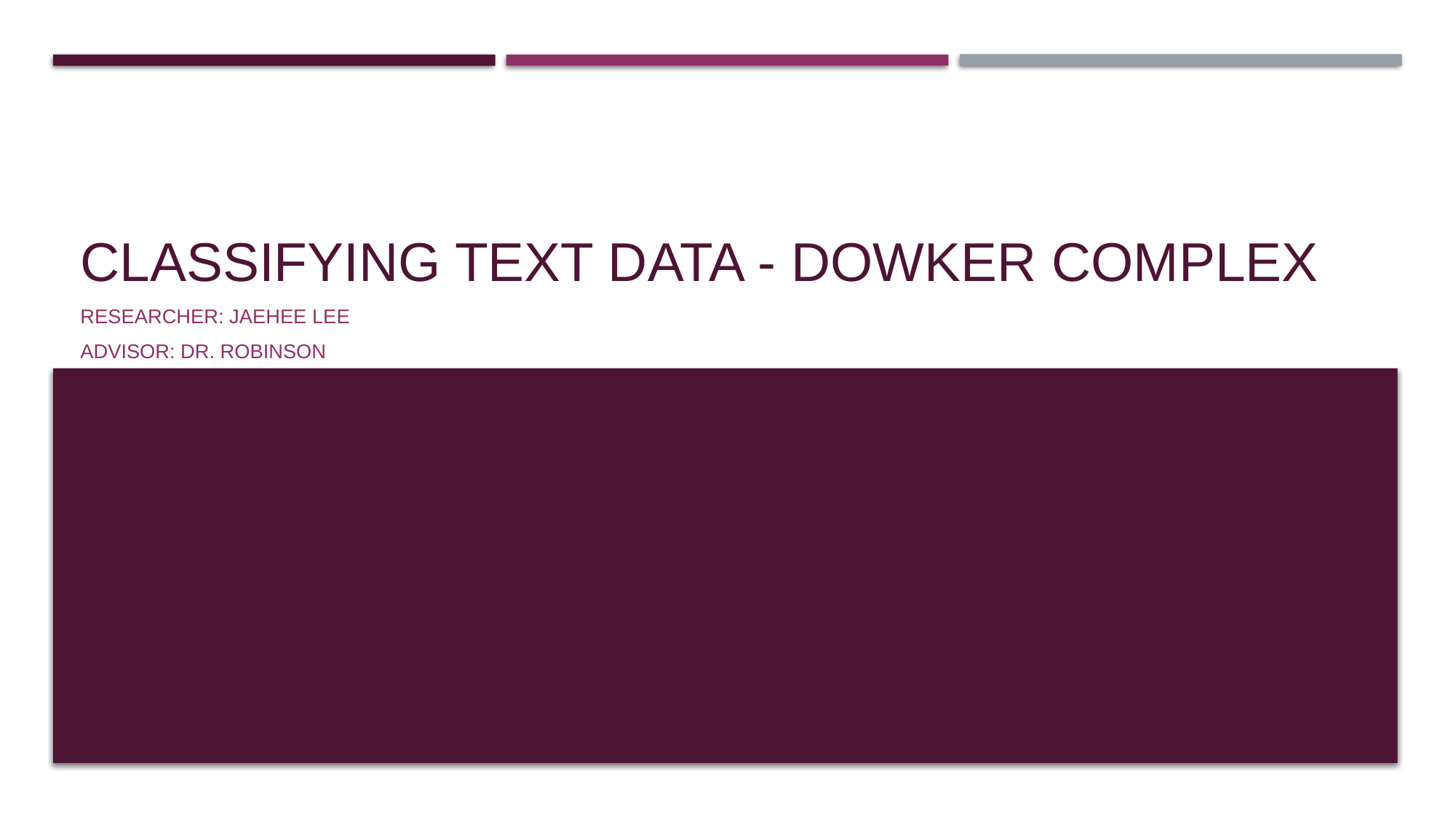

# Classifying text data - dowker complex
Researcher: Jaehee Lee
Advisor: Dr. Robinson